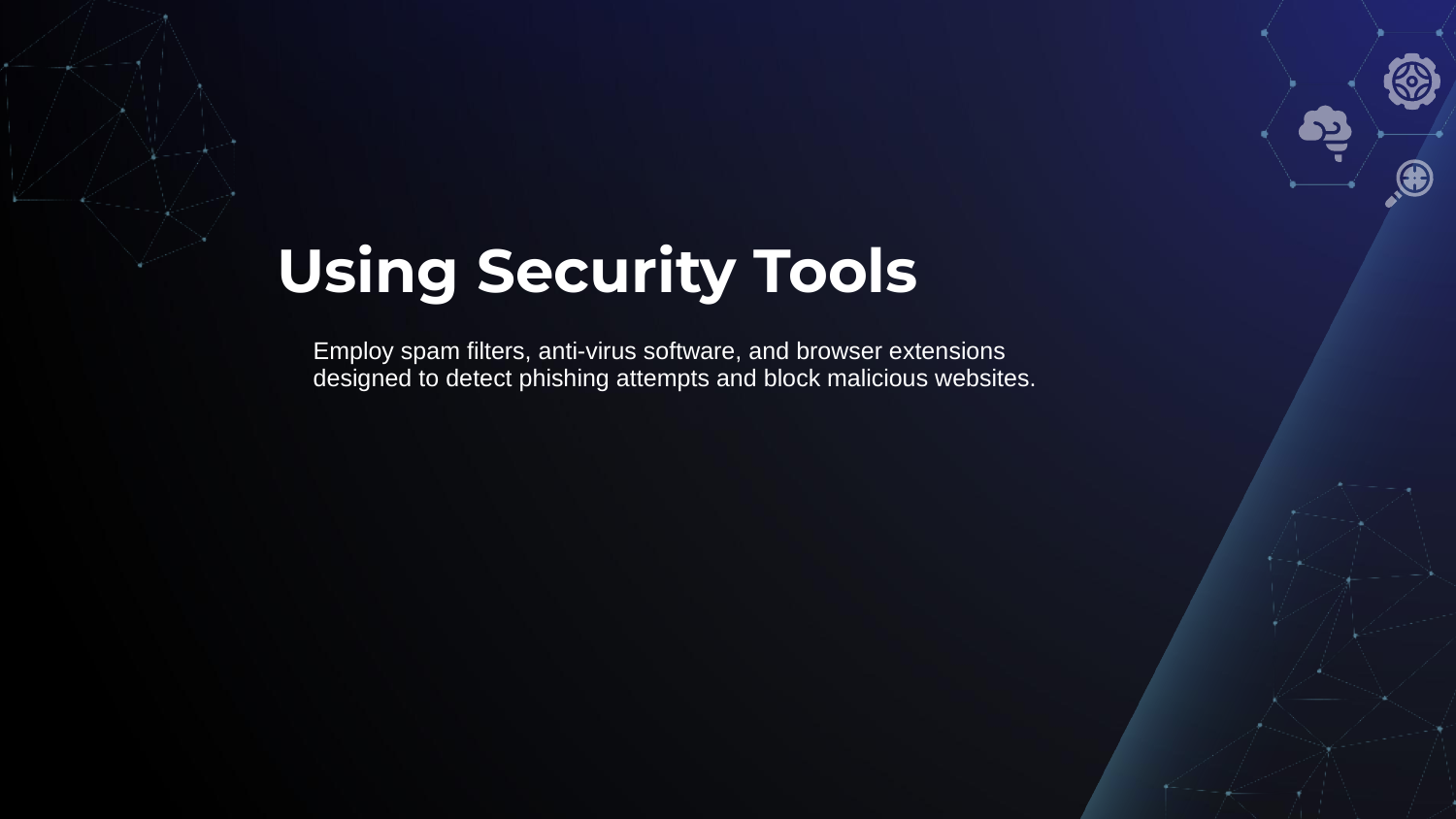

# Using Security Tools
Employ spam filters, anti-virus software, and browser extensions designed to detect phishing attempts and block malicious websites.